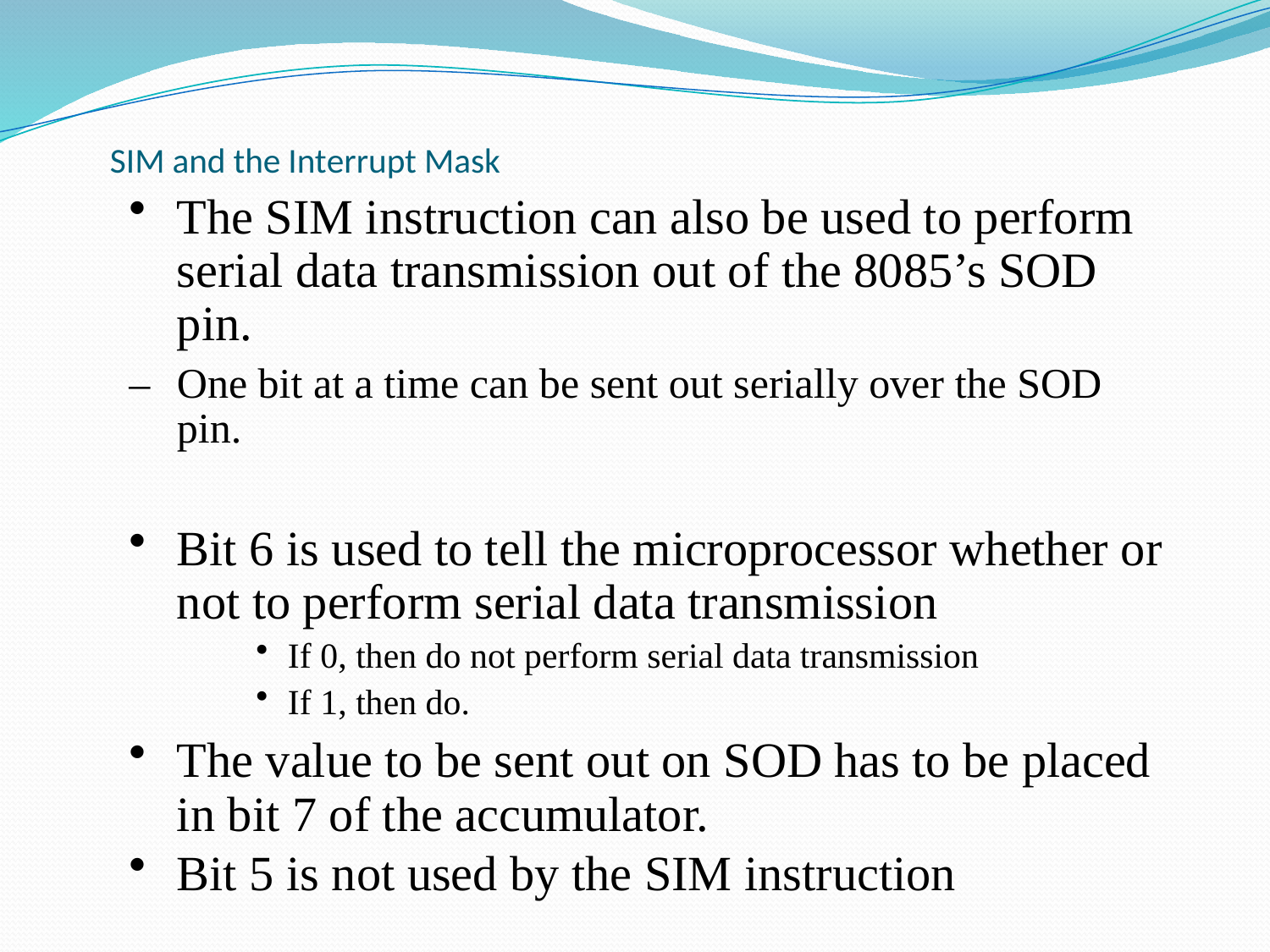

# SIM and the Interrupt Mask
The SIM instruction can also be used to perform serial data transmission out of the 8085’s SOD pin.
–	One bit at a time can be sent out serially over the SOD pin.

Bit 6 is used to tell the microprocessor whether or not to perform serial data transmission
If 0, then do not perform serial data transmission
If 1, then do.
The value to be sent out on SOD has to be placed in bit 7 of the accumulator.
Bit 5 is not used by the SIM instruction